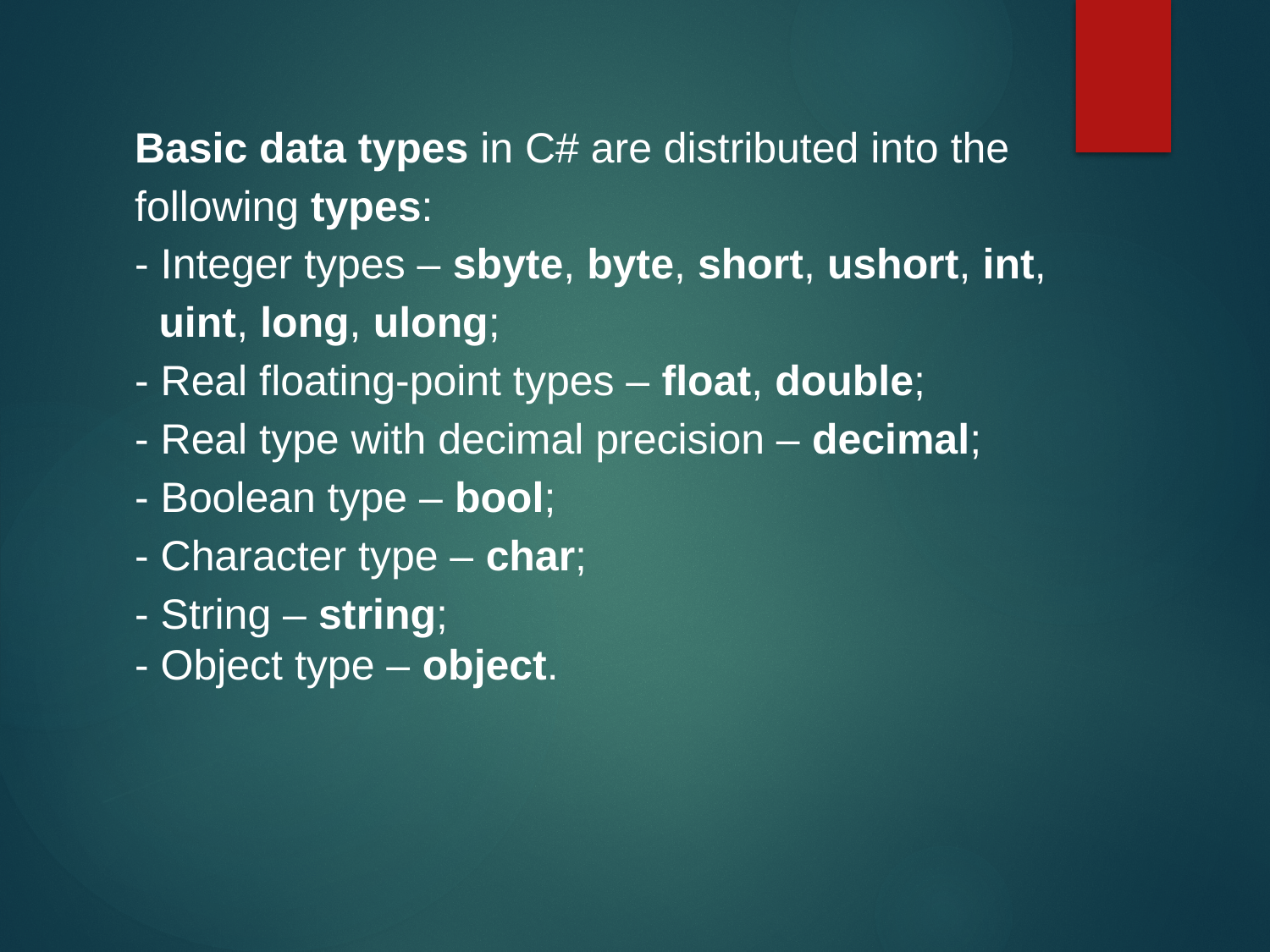

Basic data types in C# are distributed into the following types:
- Integer types – sbyte, byte, short, ushort, int, uint, long, ulong;
- Real floating-point types – float, double;
- Real type with decimal precision – decimal;
- Boolean type – bool;
- Character type – char;
- String – string;
- Object type – object.